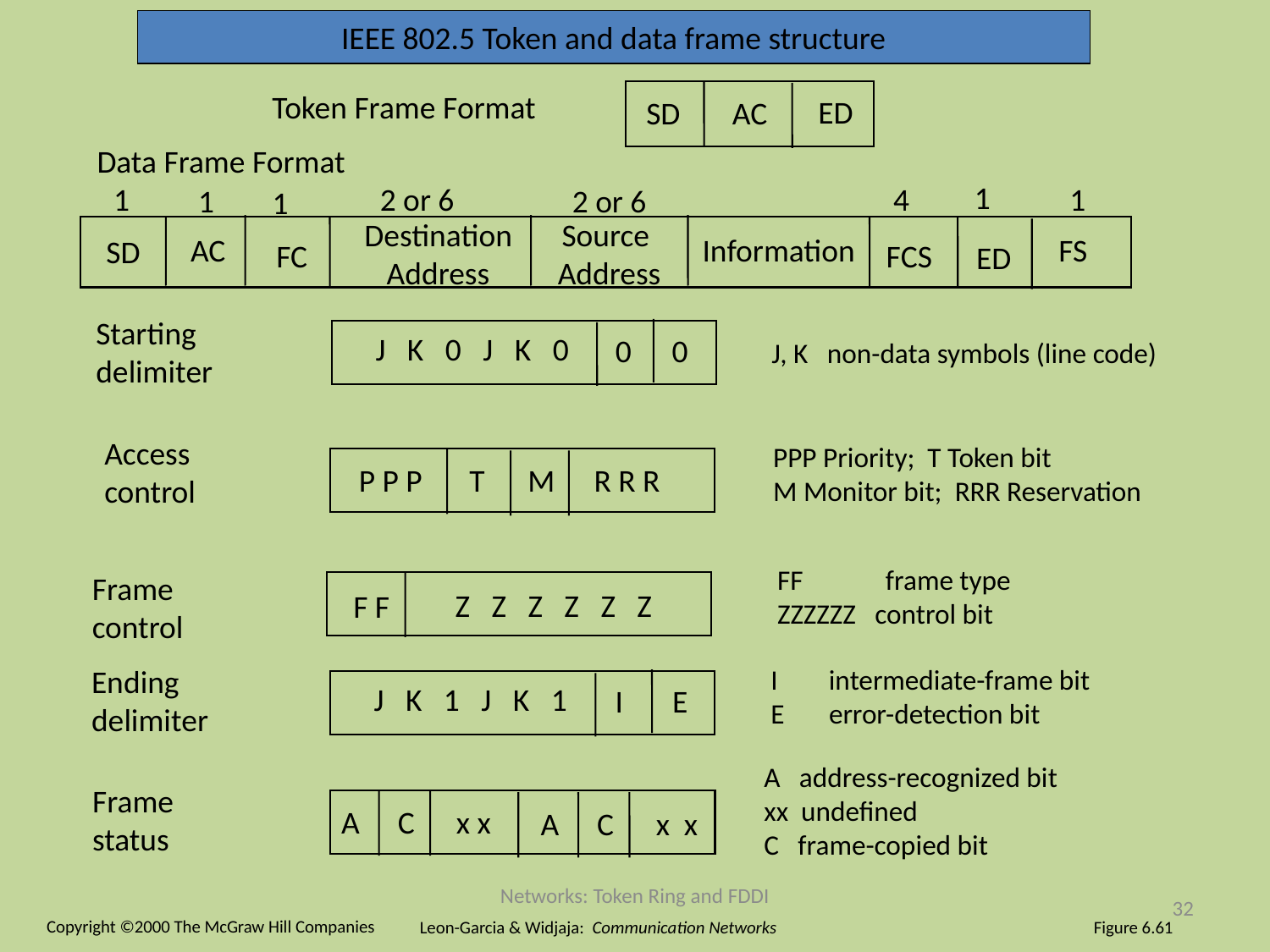

IEEE 802.5 Token and data frame structure
Token Frame Format

ED
SD
AC
Data Frame Format
1
1
2 or 6
4
1
1
2 or 6
1
Destination
Address
Source
Address

AC
Information
FS
SD
FC
FCS
ED
Starting
delimiter

J   K   0   J   K   0
0
0
J, K   non-data symbols (line code)
Access
control
PPP Priority;  T Token bit
M Monitor bit;  RRR Reservation

M
P P P
T
R R R
FF             frame type
ZZZZZZ   control bit
Frame
control

Z   Z   Z   Z   Z   Z
F F
Ending
delimiter
I        intermediate-frame bit
E       error-detection bit

J   K   1   J   K   1
I
E
A   address-recognized bit
xx  undefined
C   frame-copied bit
Frame
status

A
C
x x
A
C
x  x
Networks: Token Ring and FDDI

32
Copyright ©2000 The McGraw Hill Companies
Leon-Garcia & Widjaja:  Communication Networks
Figure 6.61